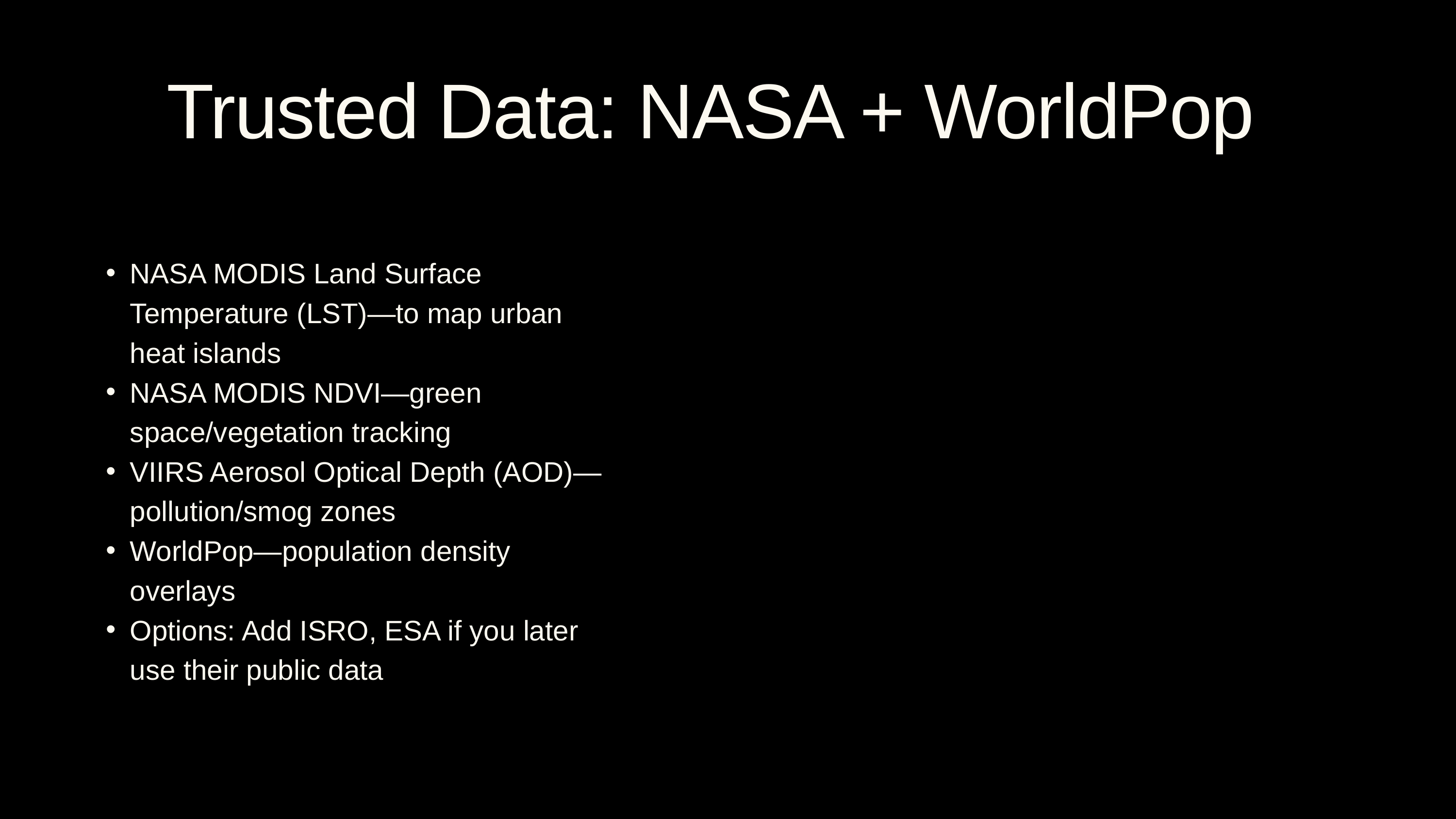

Trusted Data: NASA + WorldPop
NASA MODIS Land Surface Temperature (LST)—to map urban heat islands
NASA MODIS NDVI—green space/vegetation tracking
VIIRS Aerosol Optical Depth (AOD)—pollution/smog zones
WorldPop—population density overlays
Options: Add ISRO, ESA if you later use their public data